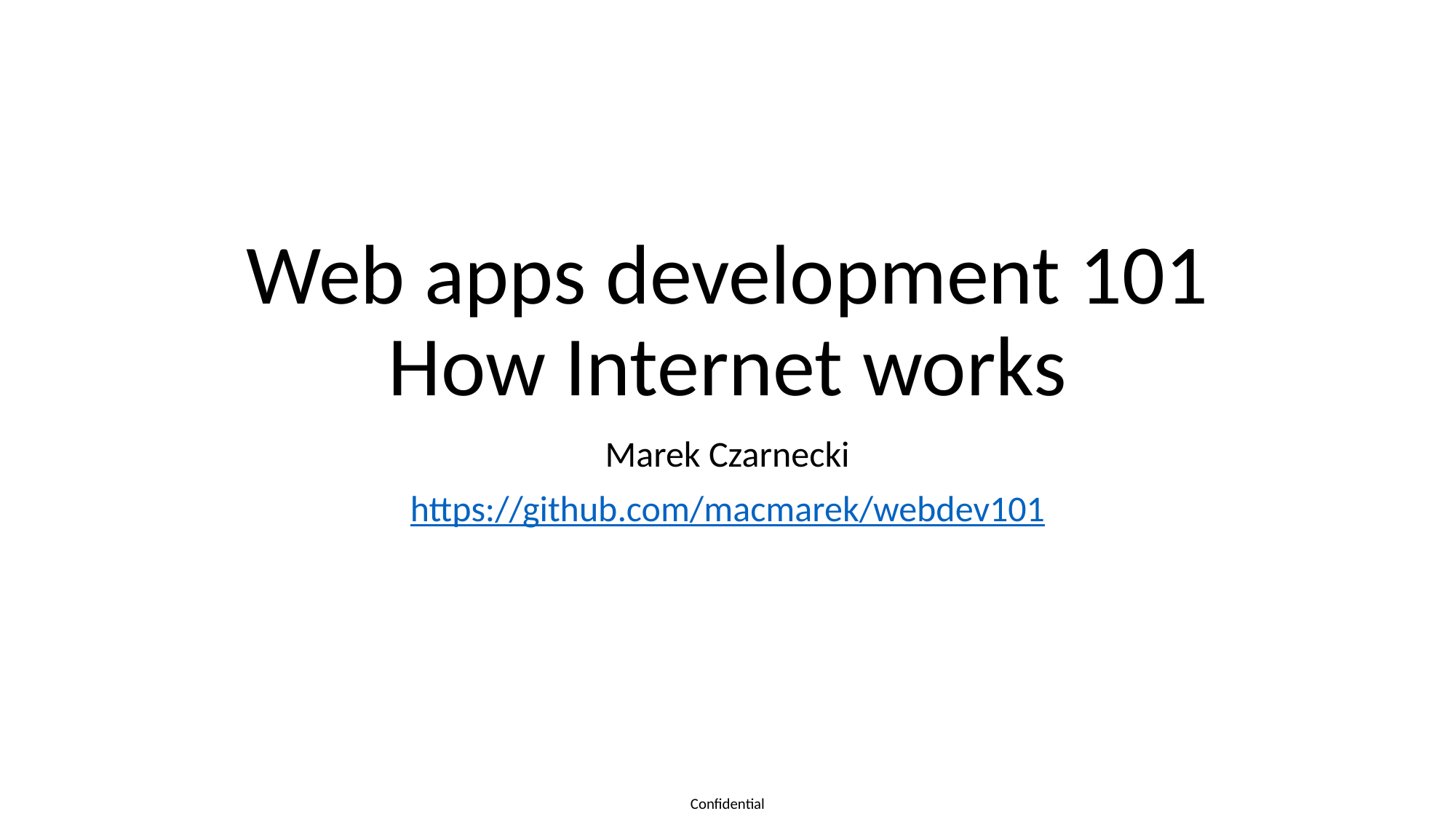

# Web apps development 101 How Internet works
Marek Czarnecki
https://github.com/macmarek/webdev101